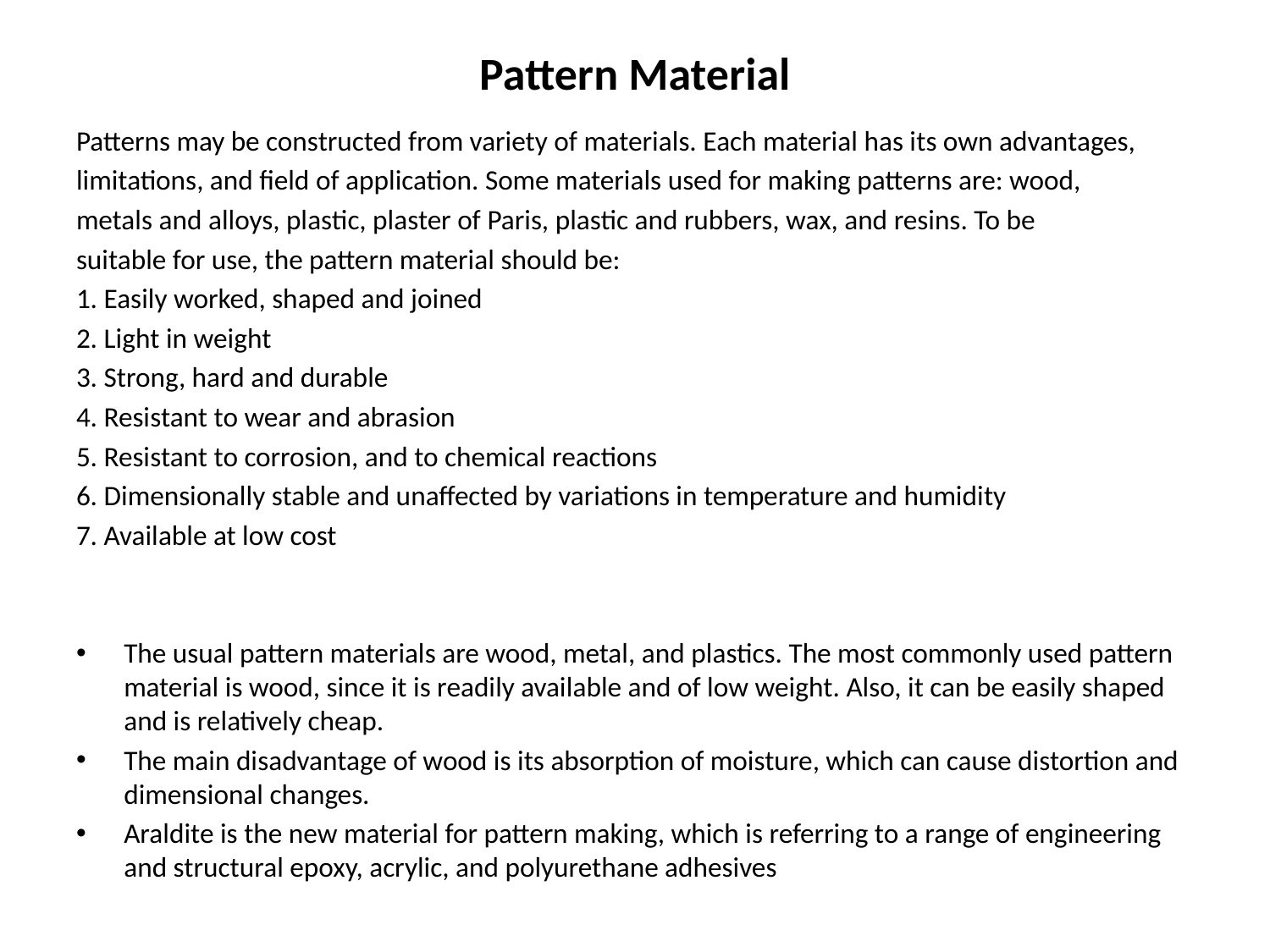

# Pattern Material
Patterns may be constructed from variety of materials. Each material has its own advantages,
limitations, and field of application. Some materials used for making patterns are: wood,
metals and alloys, plastic, plaster of Paris, plastic and rubbers, wax, and resins. To be
suitable for use, the pattern material should be:
1. Easily worked, shaped and joined
2. Light in weight
3. Strong, hard and durable
4. Resistant to wear and abrasion
5. Resistant to corrosion, and to chemical reactions
6. Dimensionally stable and unaffected by variations in temperature and humidity
7. Available at low cost

The usual pattern materials are wood, metal, and plastics. The most commonly used pattern material is wood, since it is readily available and of low weight. Also, it can be easily shaped and is relatively cheap.
The main disadvantage of wood is its absorption of moisture, which can cause distortion and dimensional changes.
Araldite is the new material for pattern making, which is referring to a range of engineering and structural epoxy, acrylic, and polyurethane adhesives